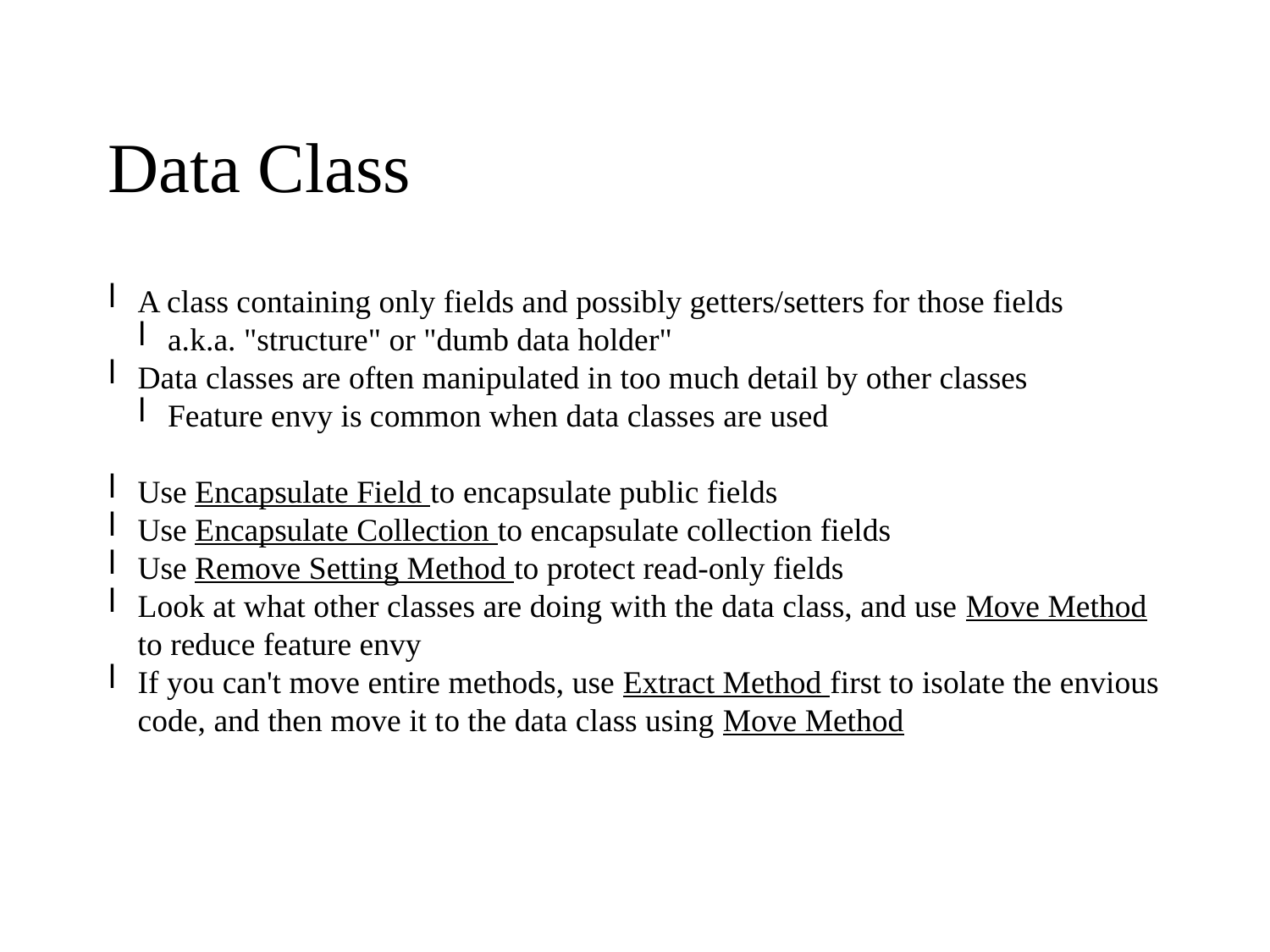

Data Class
A class containing only fields and possibly getters/setters for those fields
a.k.a. "structure" or "dumb data holder"
Data classes are often manipulated in too much detail by other classes
Feature envy is common when data classes are used

Use Encapsulate Field to encapsulate public fields
Use Encapsulate Collection to encapsulate collection fields
Use Remove Setting Method to protect read-only fields
Look at what other classes are doing with the data class, and use Move Method to reduce feature envy
If you can't move entire methods, use Extract Method first to isolate the envious code, and then move it to the data class using Move Method